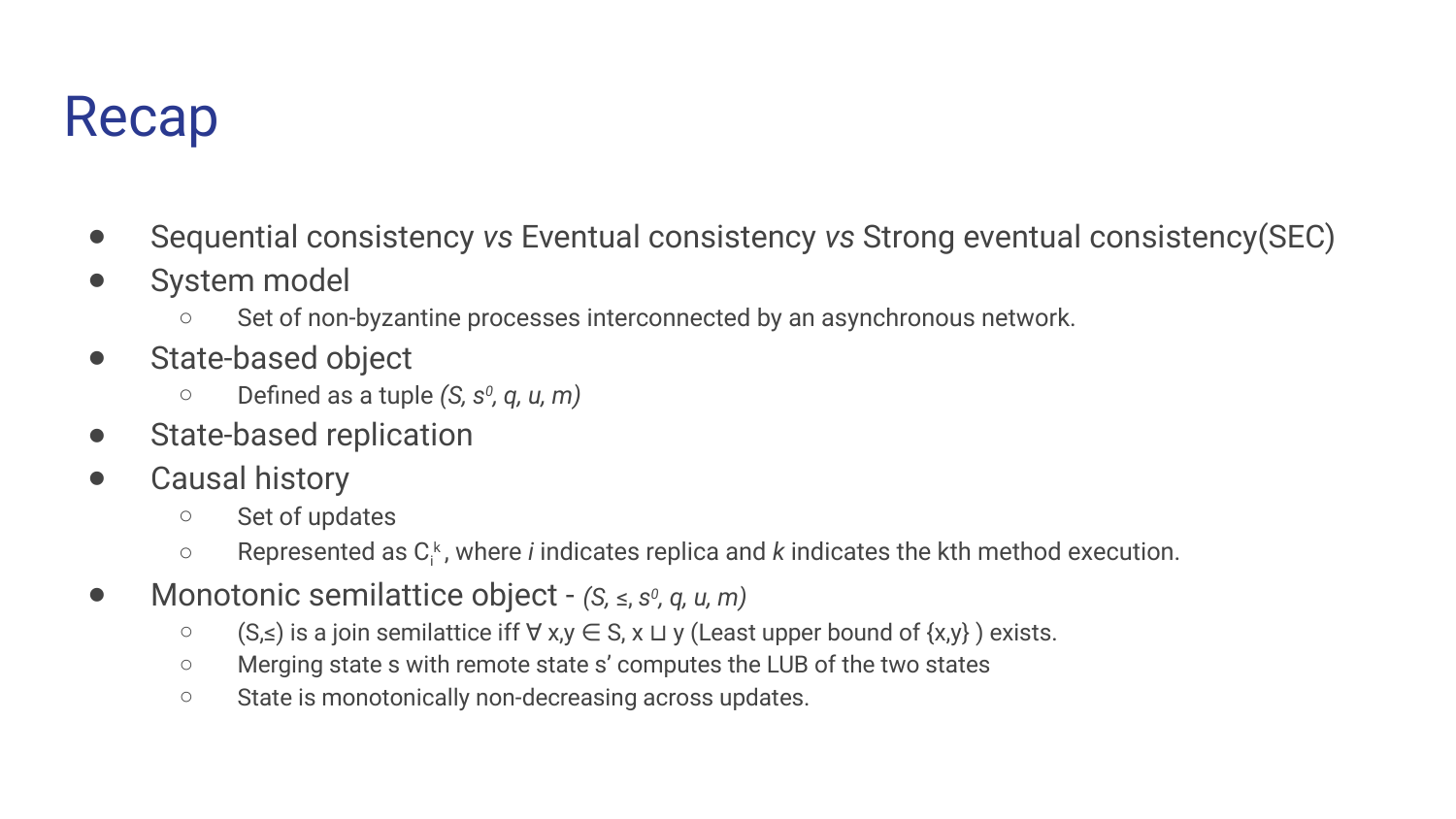

Recap
Sequential consistency vs Eventual consistency vs Strong eventual consistency(SEC)
System model
Set of non-byzantine processes interconnected by an asynchronous network.
State-based object
Defined as a tuple (S, s0, q, u, m)
State-based replication
Causal history
Set of updates
Represented as Cik , where i indicates replica and k indicates the kth method execution.
Monotonic semilattice object - (S, ≤, s0, q, u, m)
(S,≤) is a join semilattice iff ∀ x,y ∈ S, x ⊔ y (Least upper bound of {x,y} ) exists.
Merging state s with remote state s’ computes the LUB of the two states
State is monotonically non-decreasing across updates.